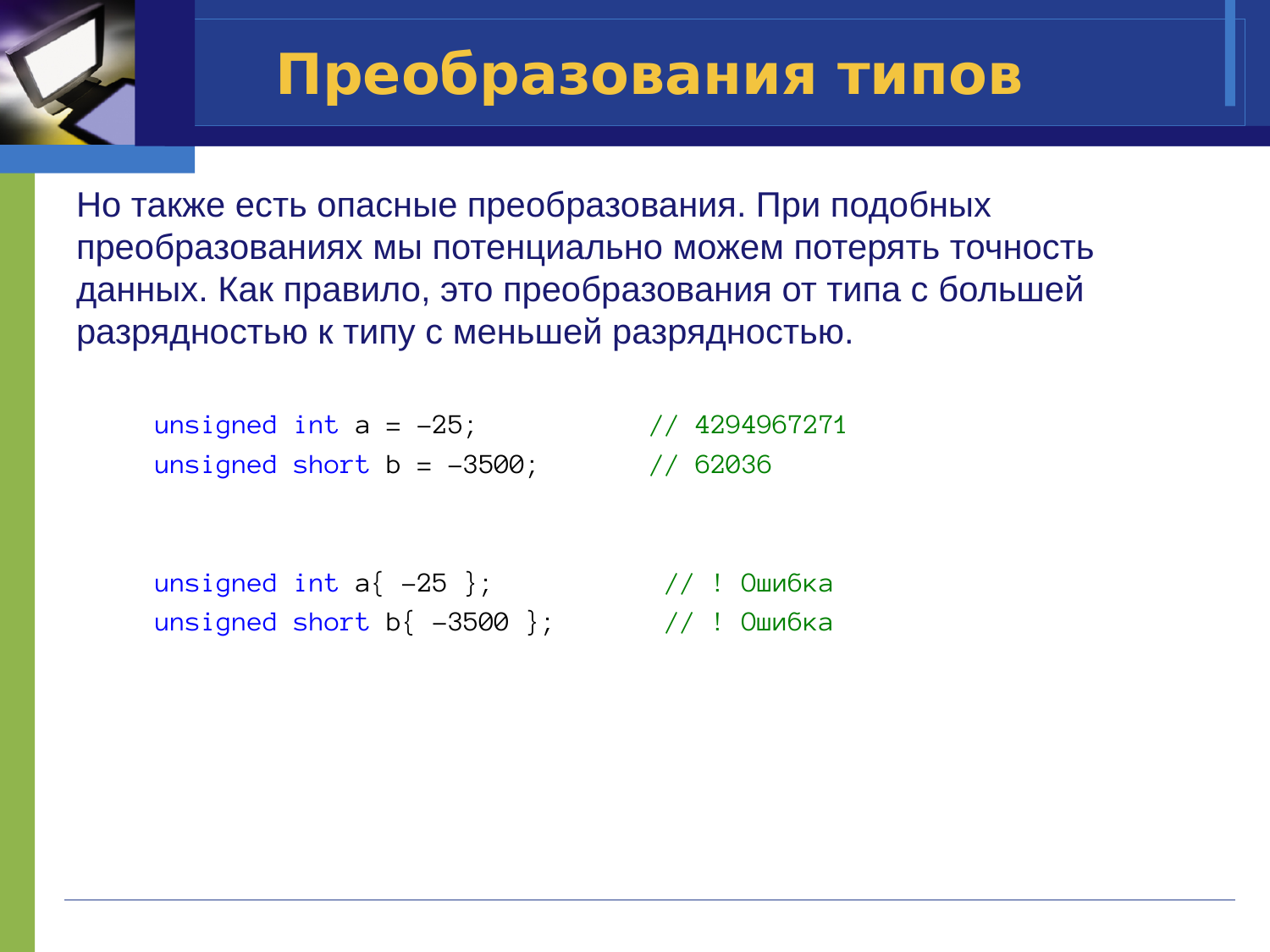

# Преобразования типов
Но также есть опасные преобразования. При подобных преобразованиях мы потенциально можем потерять точность данных. Как правило, это преобразования от типа с большей разрядностью к типу с меньшей разрядностью.

 unsigned int a = -25;           // 4294967271
 unsigned short b = -3500;       // 62036

 unsigned int a{ -25 };           // ! Ошибка
 unsigned short b{ -3500 };       // ! Ошибка